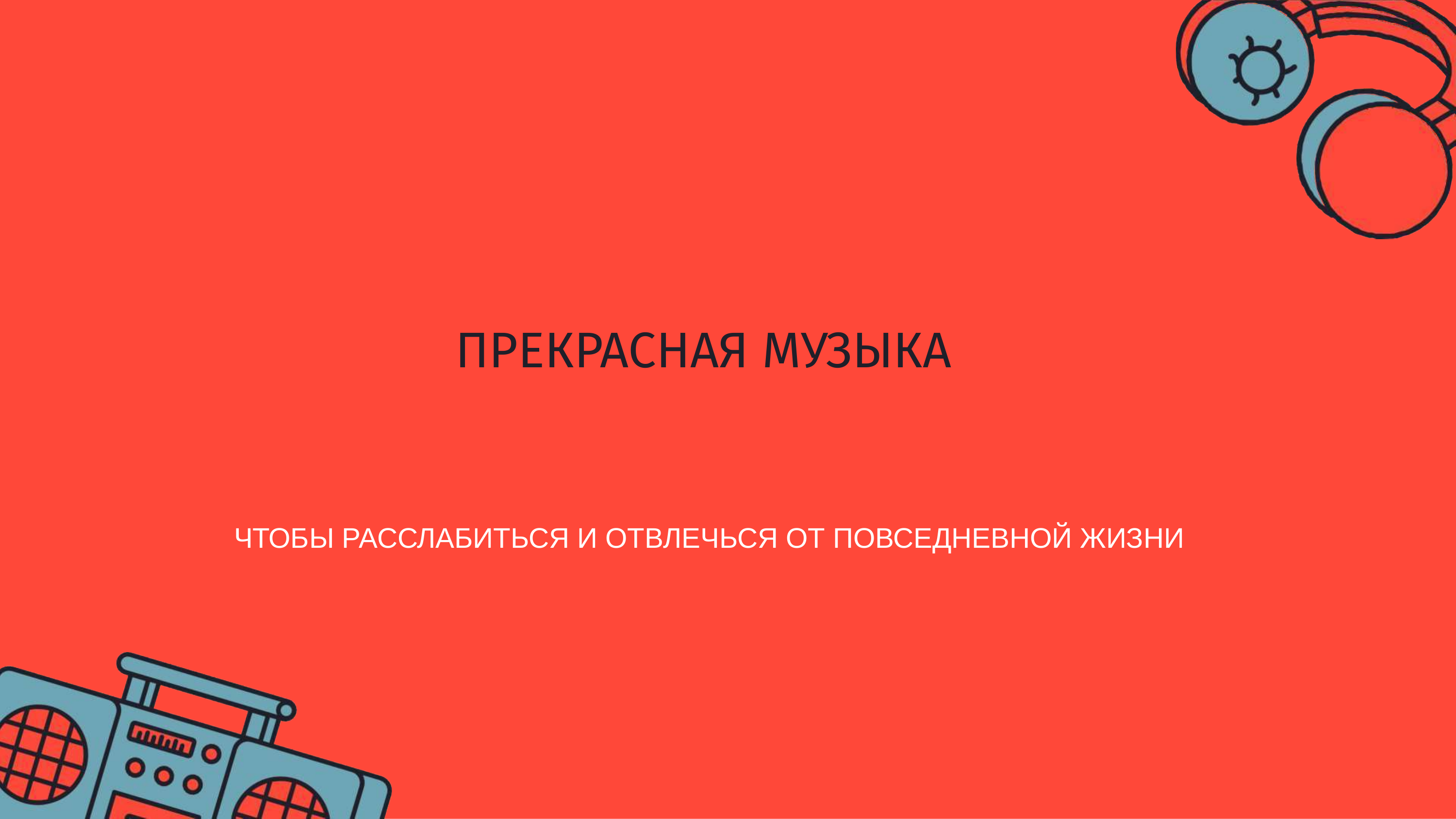

ПРЕКРАСНАЯ МУЗЫКА
ЧТОБЫ РАССЛАБИТЬСЯ И ОТВЛЕЧЬСЯ ОТ ПОВСЕДНЕВНОЙ ЖИЗНИ